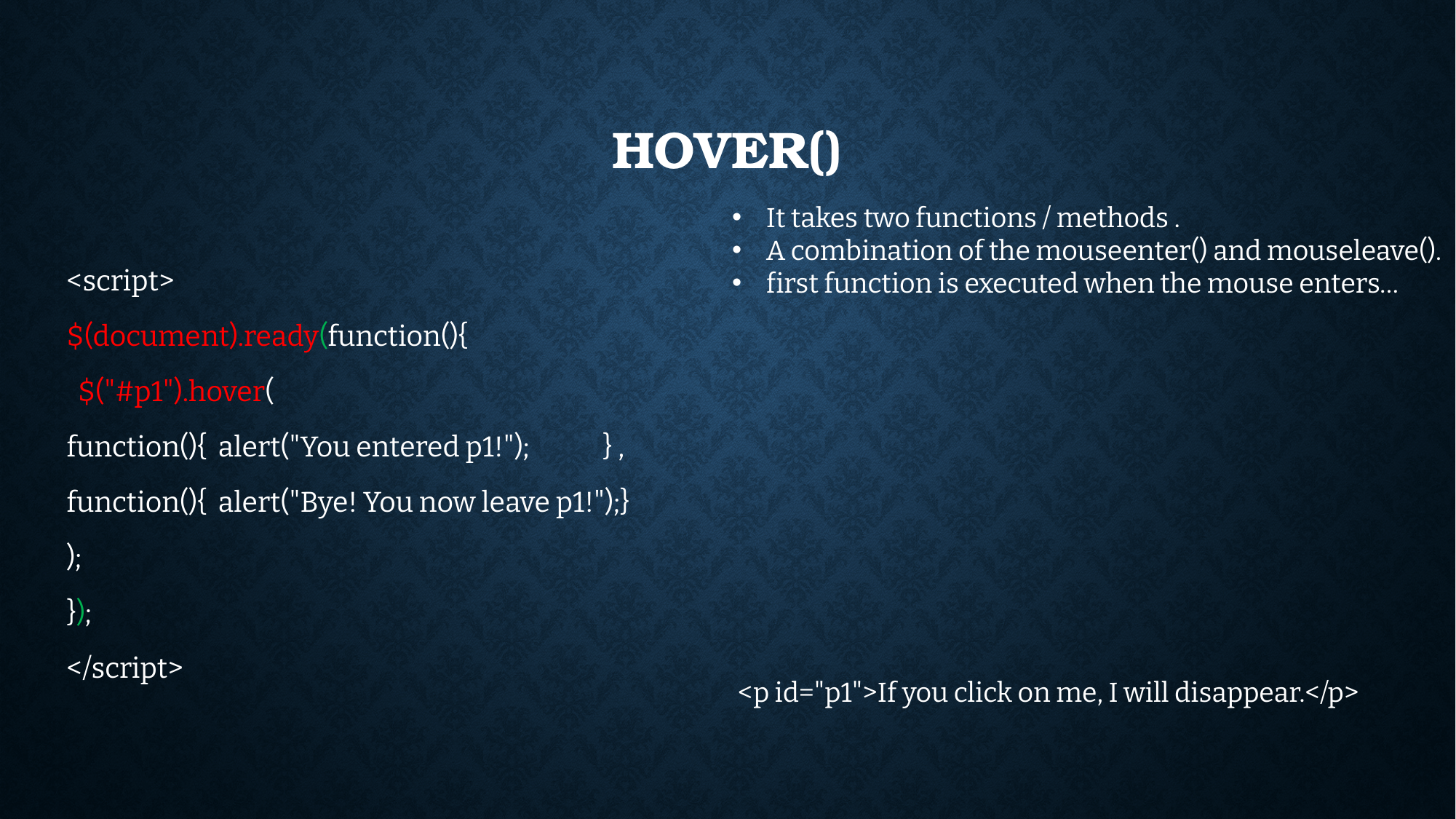

# hover()
It takes two functions / methods .
A combination of the mouseenter() and mouseleave().
first function is executed when the mouse enters…
<script>
$(document).ready(function(){
  $("#p1").hover(
function(){  alert("You entered p1!");             } ,
function(){  alert("Bye! You now leave p1!");}
);
});
</script>
<p id="p1">If you click on me, I will disappear.</p>